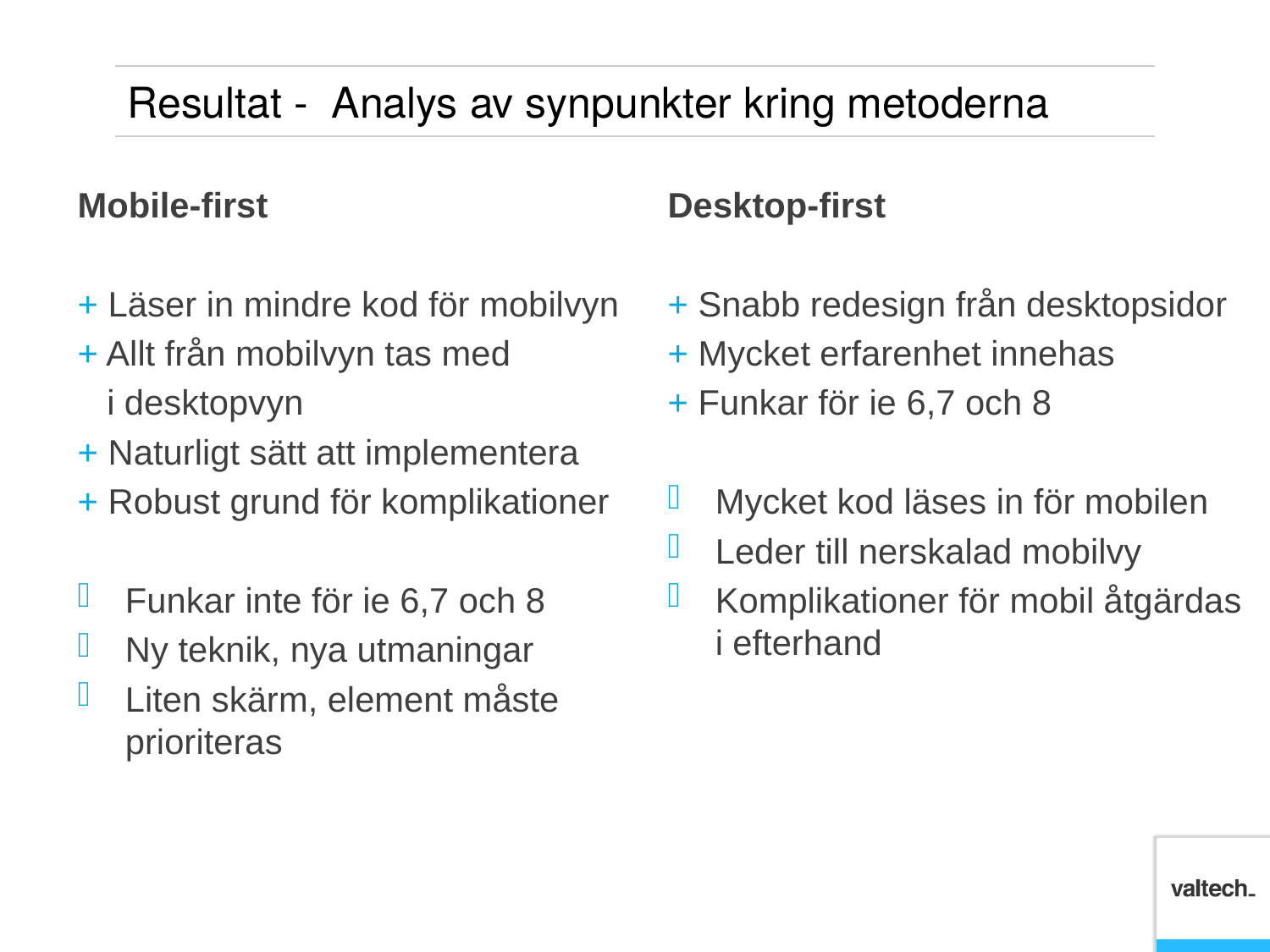

# Resultat -  Analys av synpunkter kring metoderna
Mobile-first

+ Läser in mindre kod för mobilvyn
+ Allt från mobilvyn tas med
   i desktopvyn
+ Naturligt sätt att implementera
+ Robust grund för komplikationer

Funkar inte för ie 6,7 och 8
Ny teknik, nya utmaningar
Liten skärm, element måste prioriteras

Desktop-first

+ Snabb redesign från desktopsidor
+ Mycket erfarenhet innehas
+ Funkar för ie 6,7 och 8

Mycket kod läses in för mobilen
Leder till nerskalad mobilvy
Komplikationer för mobil åtgärdas i efterhand